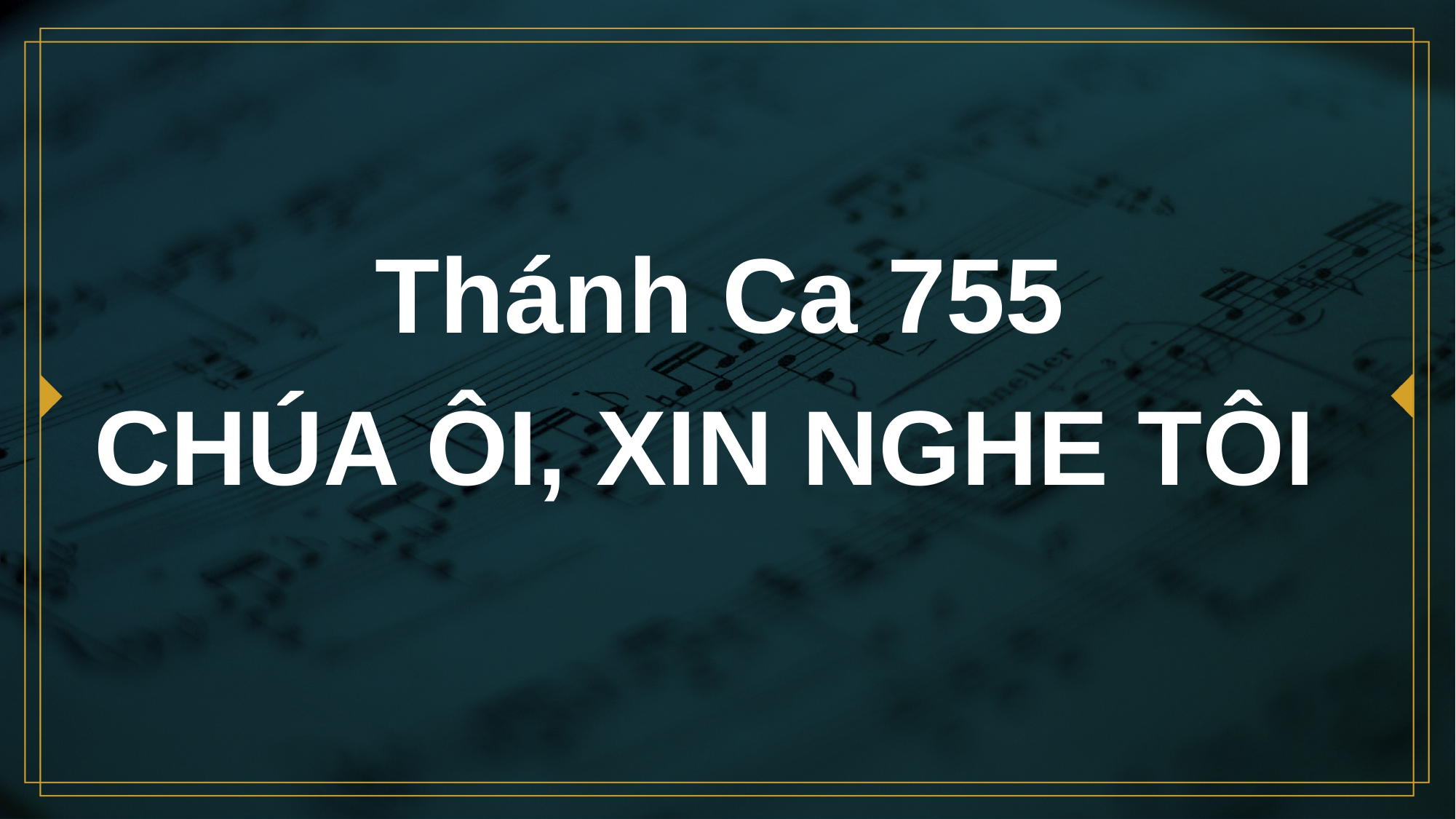

# Thánh Ca 755 CHÚA ÔI, XIN NGHE TÔI